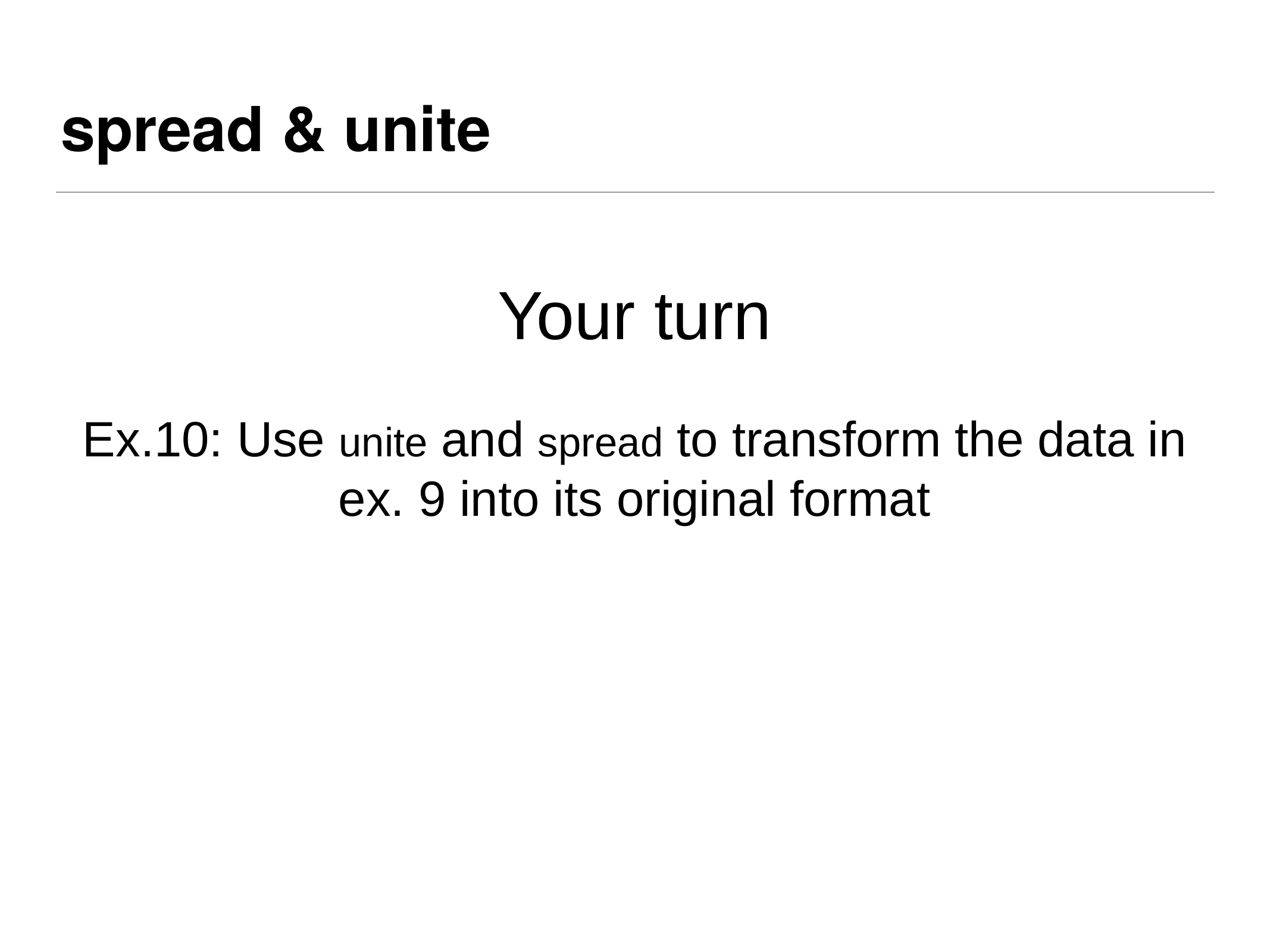

# spread & unite
Your turn

Ex.10: Use unite and spread to transform the data in ex. 9 into its original format